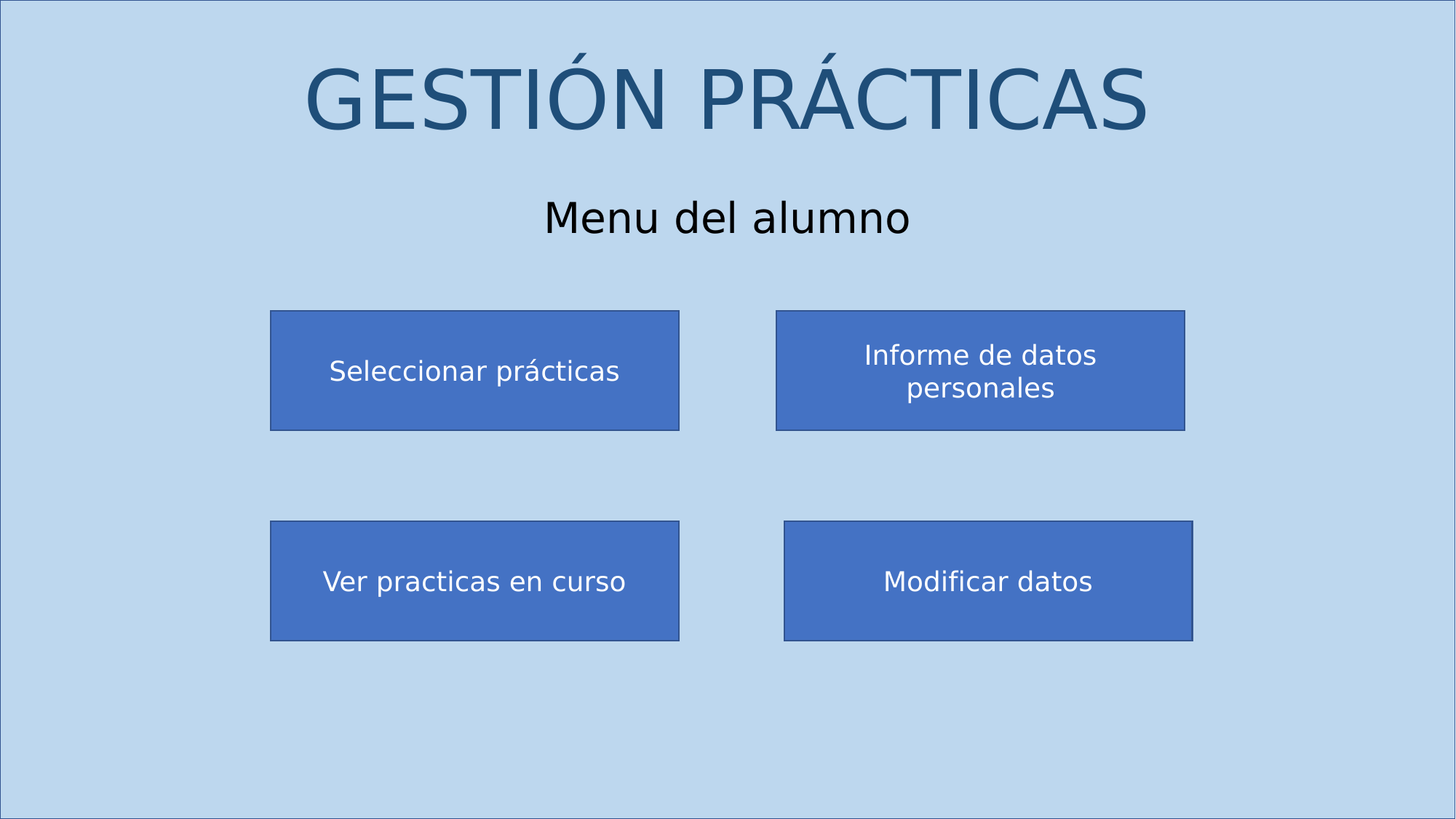

GESTIÓN PRÁCTICAS
Menu del alumno
Seleccionar prácticas
Informe de datos personales
Ver practicas en curso
Modificar datos